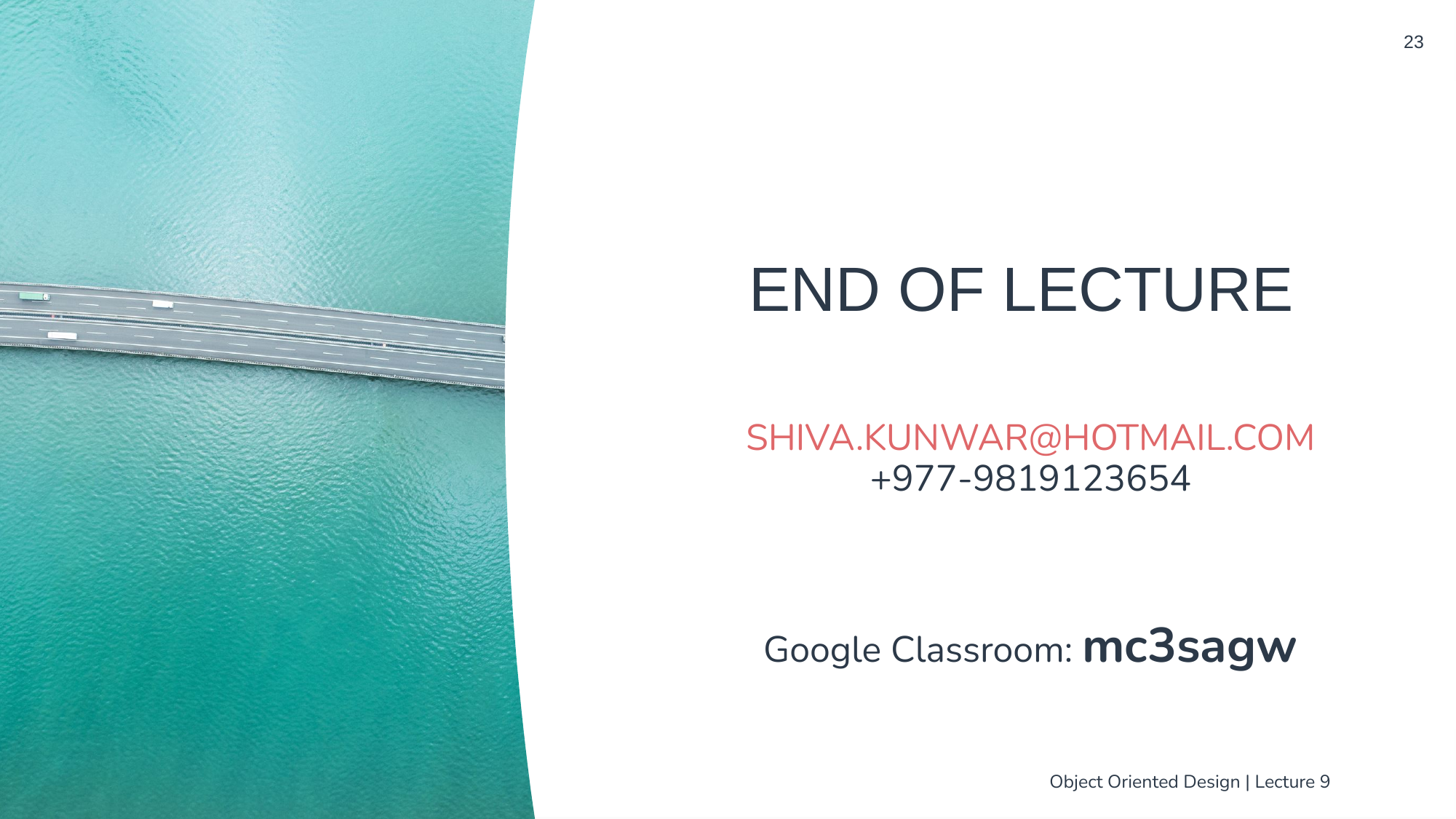

23
Object Oriented Design | Lecture 9